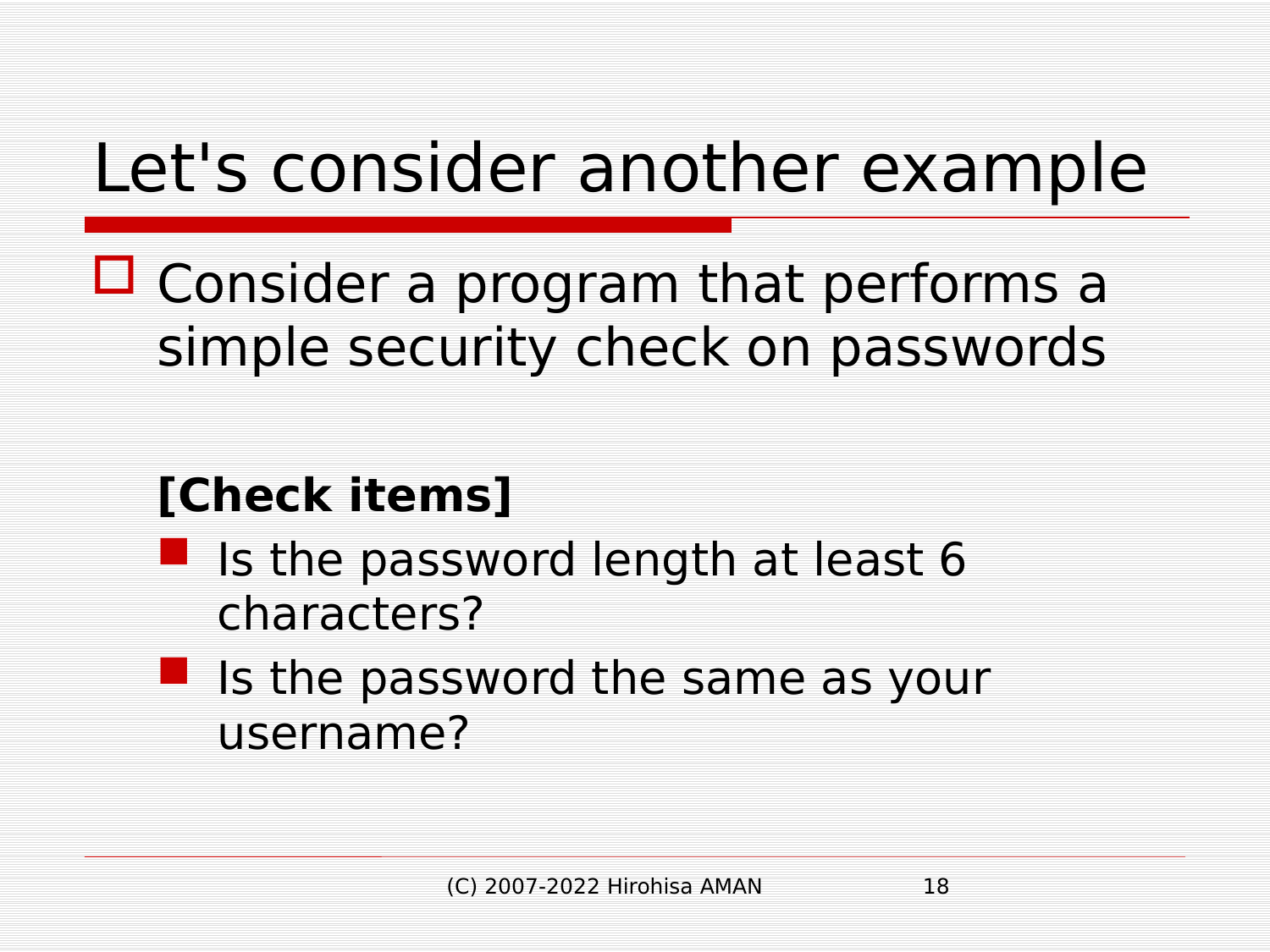

# Let's consider another example
Consider a program that performs a simple security check on passwords

[Check items]
Is the password length at least 6 characters?
Is the password the same as your username?
(C) 2007-2022 Hirohisa AMAN
18